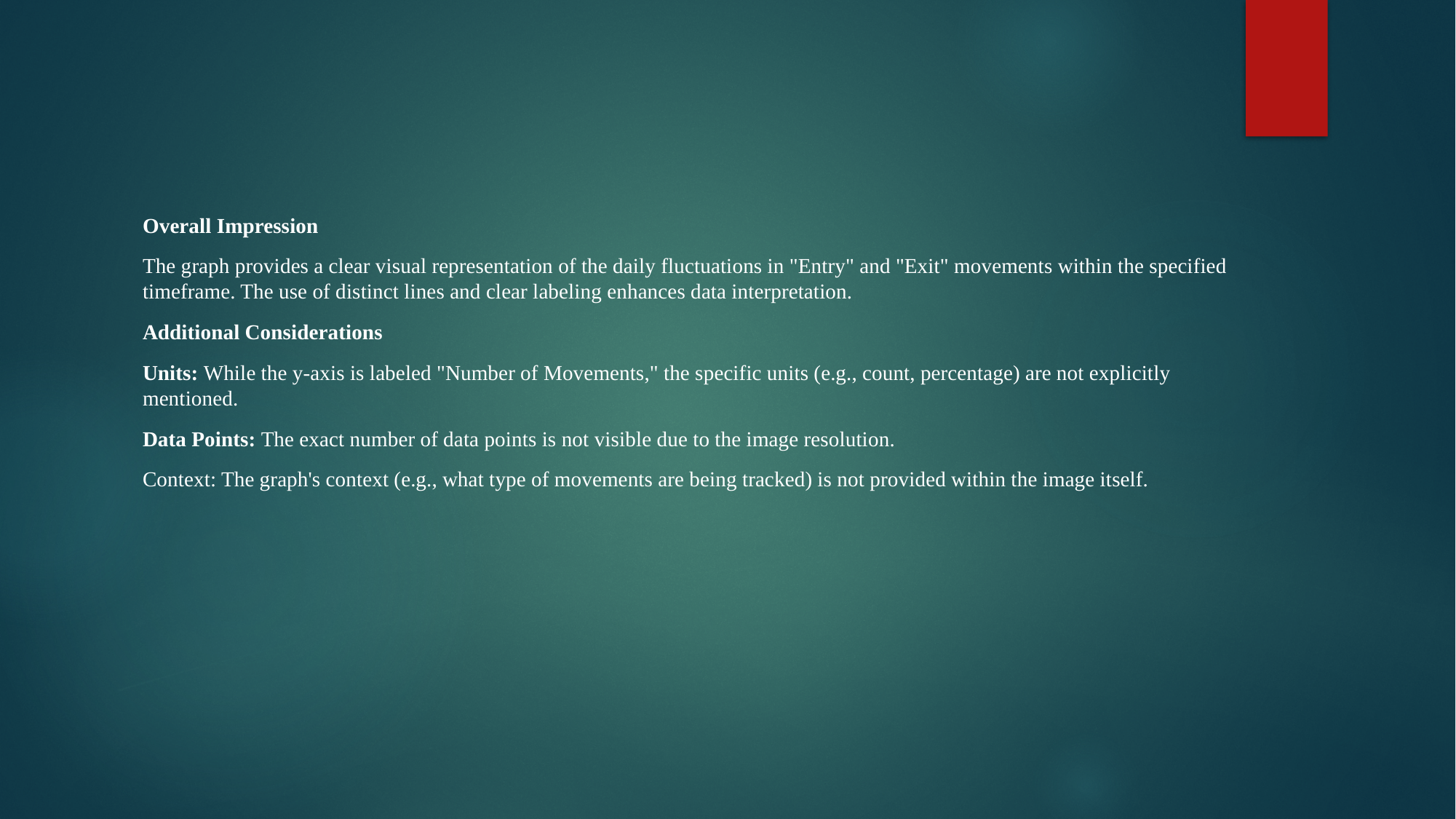

Overall Impression
The graph provides a clear visual representation of the daily fluctuations in "Entry" and "Exit" movements within the specified timeframe. The use of distinct lines and clear labeling enhances data interpretation.
Additional Considerations
Units: While the y-axis is labeled "Number of Movements," the specific units (e.g., count, percentage) are not explicitly mentioned.
Data Points: The exact number of data points is not visible due to the image resolution.
Context: The graph's context (e.g., what type of movements are being tracked) is not provided within the image itself.